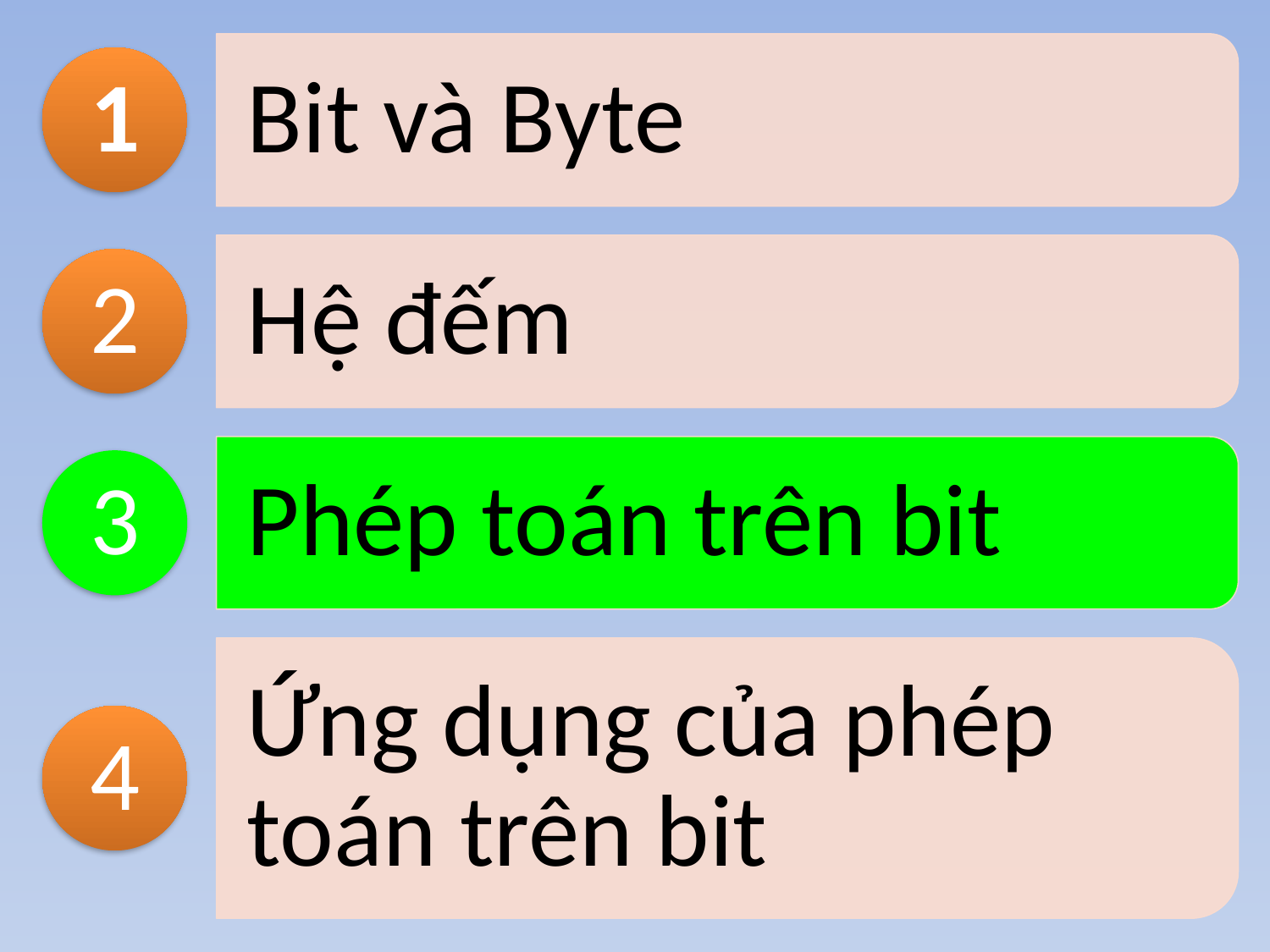

Bit và Byte
1
Hệ đếm
2
Phép toán trên bit
3
Ứng dụng của phép toán trên bit
4